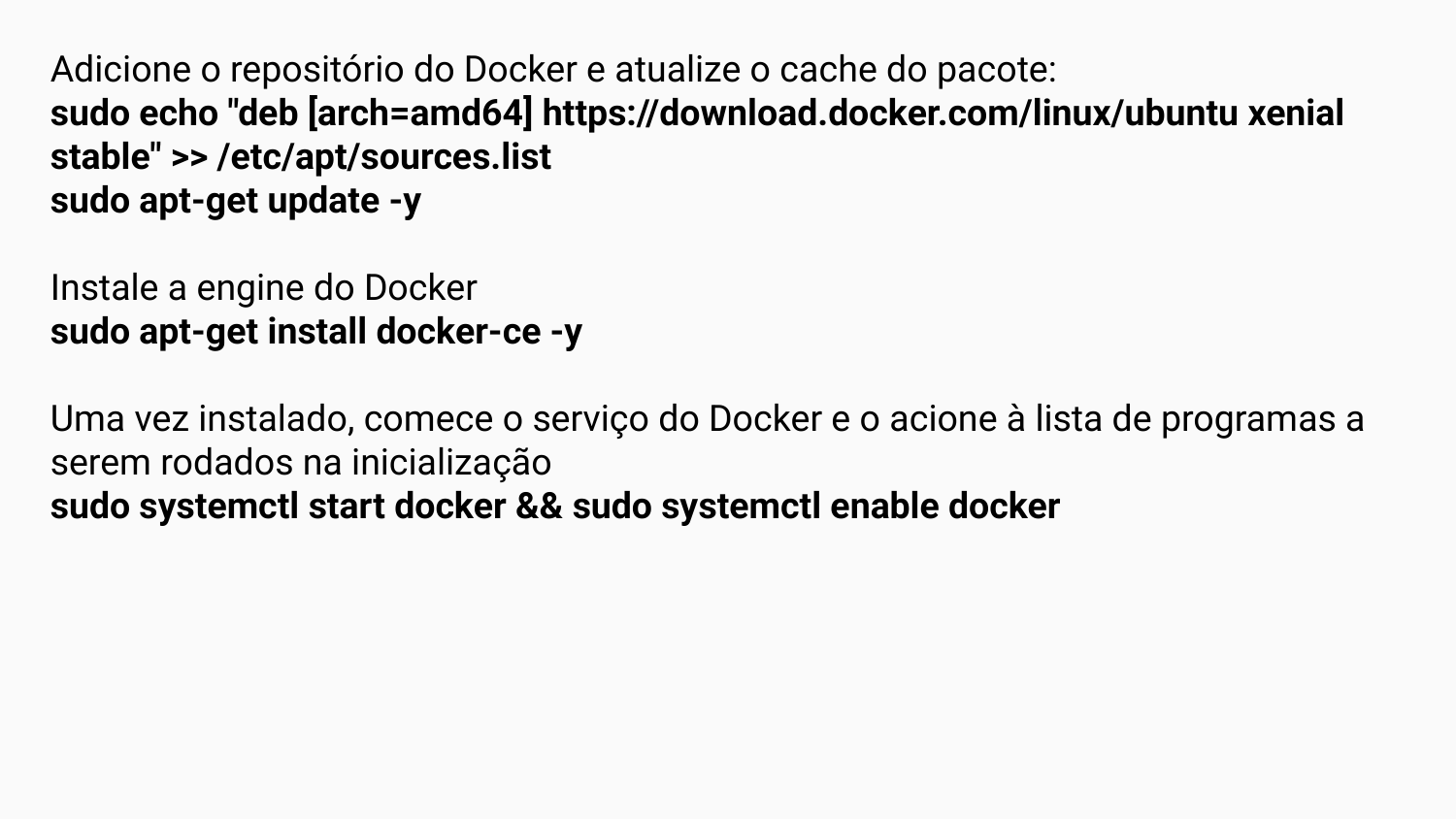

Adicione o repositório do Docker e atualize o cache do pacote:
sudo echo "deb [arch=amd64] https://download.docker.com/linux/ubuntu xenial stable" >> /etc/apt/sources.list
sudo apt-get update -y

Instale a engine do Docker
sudo apt-get install docker-ce -y

Uma vez instalado, comece o serviço do Docker e o acione à lista de programas a serem rodados na inicialização
sudo systemctl start docker && sudo systemctl enable docker